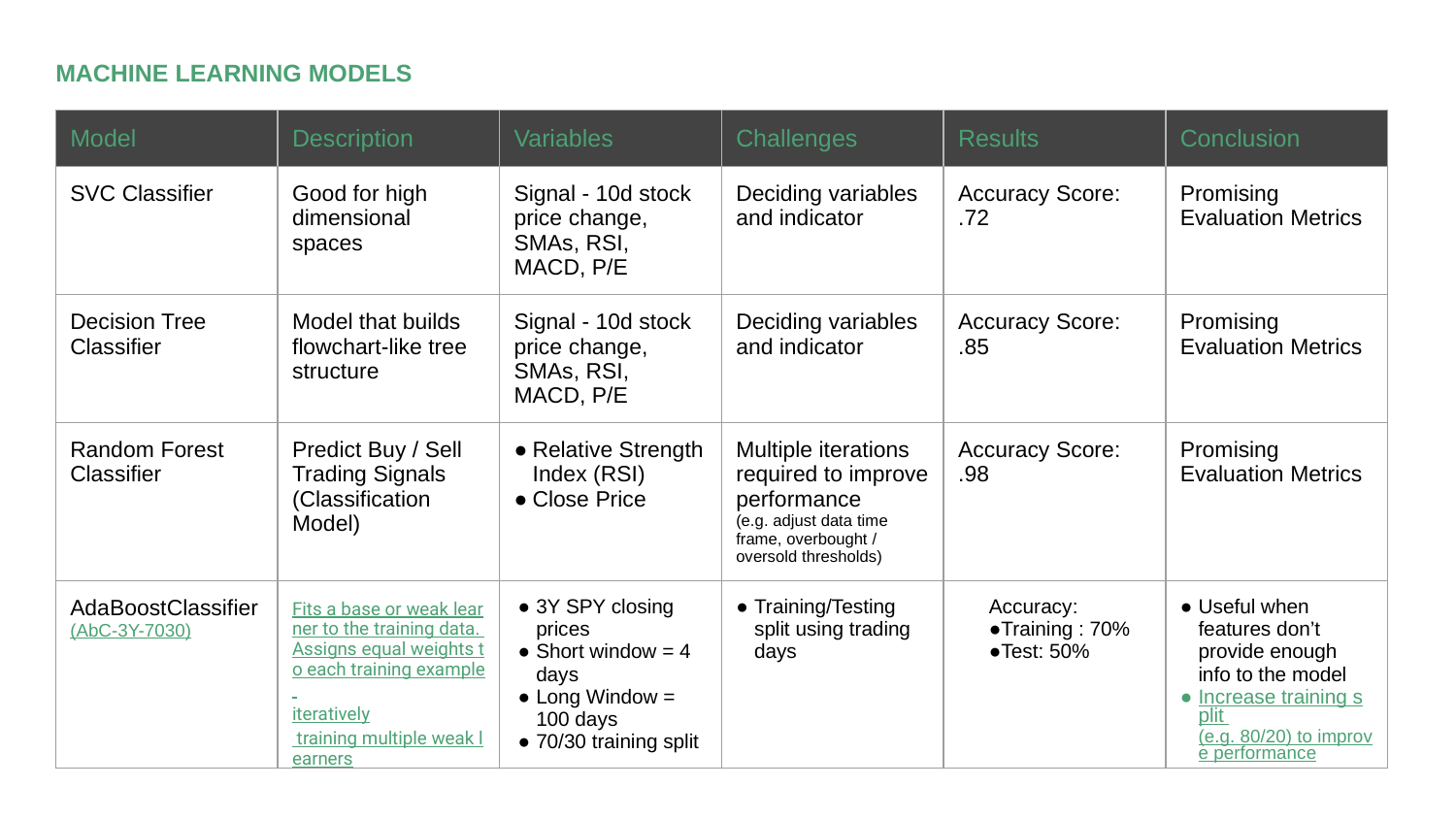

MACHINE LEARNING MODELS
| Model | Description | Variables | Challenges | Results | Conclusion |
| --- | --- | --- | --- | --- | --- |
| SVC Classifier | Good for high dimensional spaces | Signal - 10d stock price change, SMAs, RSI, MACD, P/E | Deciding variables and indicator | Accuracy Score: .72 | Promising Evaluation Metrics |
| Decision Tree Classifier | Model that builds flowchart-like tree structure | Signal - 10d stock price change, SMAs, RSI, MACD, P/E | Deciding variables and indicator | Accuracy Score: .85 | Promising Evaluation Metrics |
| Random Forest Classifier | Predict Buy / Sell Trading Signals (Classification Model) | Relative Strength Index (RSI) Close Price | Multiple iterations required to improve performance (e.g. adjust data time frame, overbought / oversold thresholds) | Accuracy Score: .98 | Promising Evaluation Metrics |
| AdaBoostClassifier (AbC-3Y-7030) | Fits a base or weak learner to the training data. Assigns equal weights to each training example iteratively training multiple weak learners | 3Y SPY closing prices Short window = 4 days Long Window = 100 days 70/30 training split | Training/Testing split using trading days | Accuracy: Training : 70% Test: 50% | Useful when features don’t provide enough info to the model Increase training split (e.g. 80/20) to improve performance |